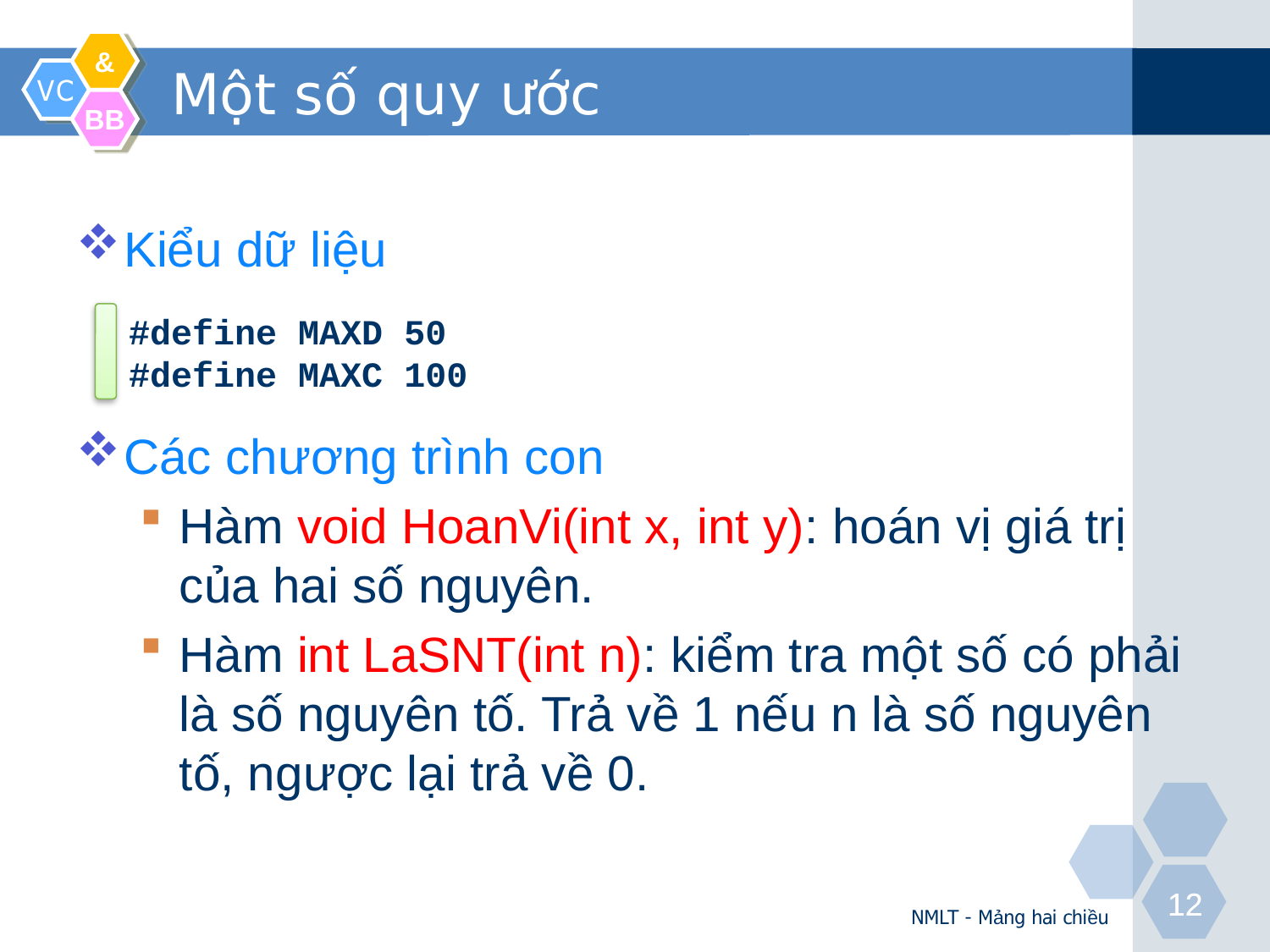

# Một số quy ước
Kiểu dữ liệu

Các chương trình con
Hàm void HoanVi(int x, int y): hoán vị giá trị của hai số nguyên.
Hàm int LaSNT(int n): kiểm tra một số có phải là số nguyên tố. Trả về 1 nếu n là số nguyên tố, ngược lại trả về 0.

#define MAXD 50
#define MAXC 100
NMLT - Mảng hai chiều